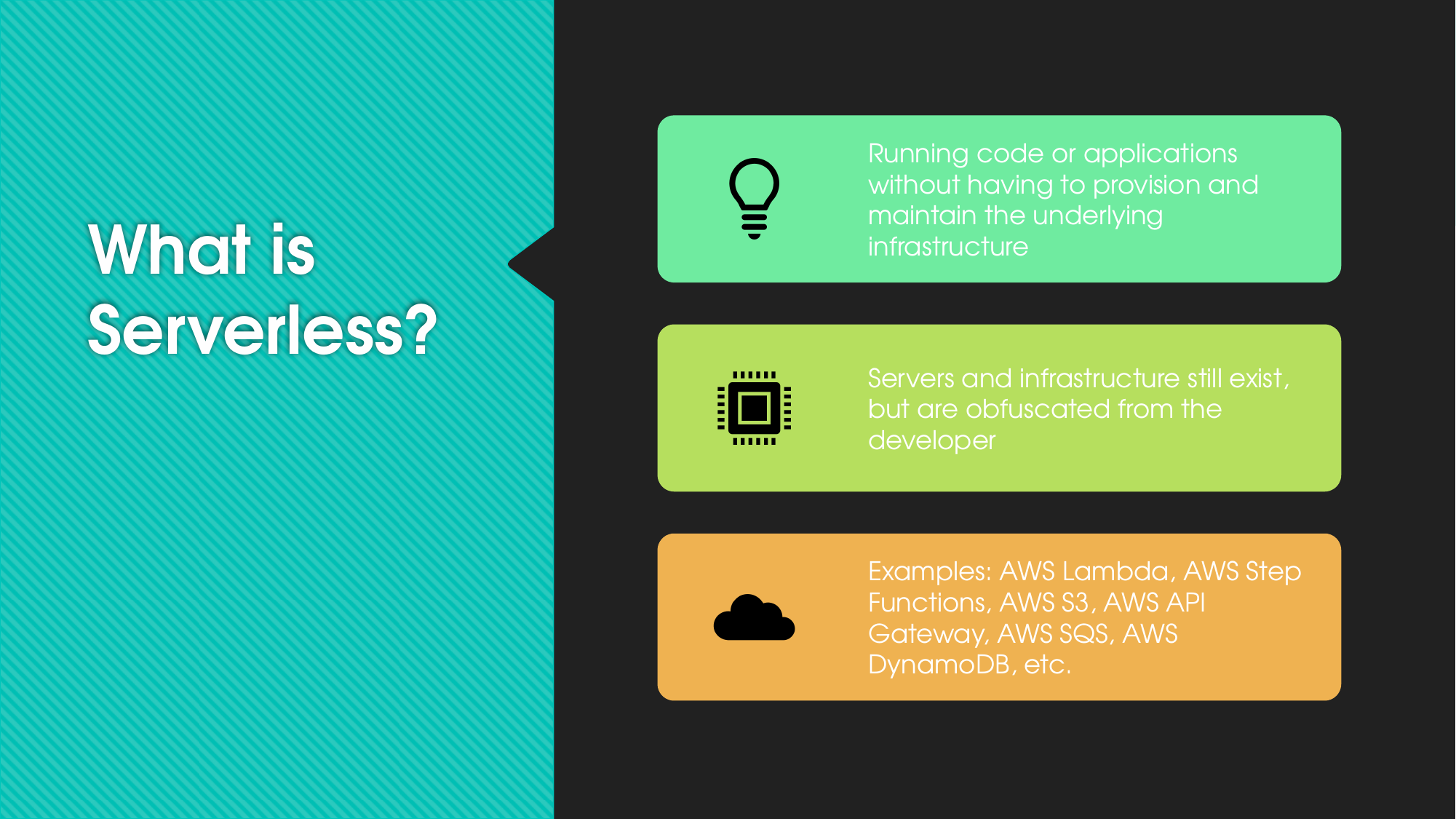

Running code or applications without having to provision and maintain the underlying infrastructure
Servers and infrastructure still exist, but are obfuscated from the developer
Examples: AWS Lambda, AWS Step Functions, AWS S3, AWS API Gateway, AWS SQS, AWS DynamoDB, etc.
# What is Serverless?